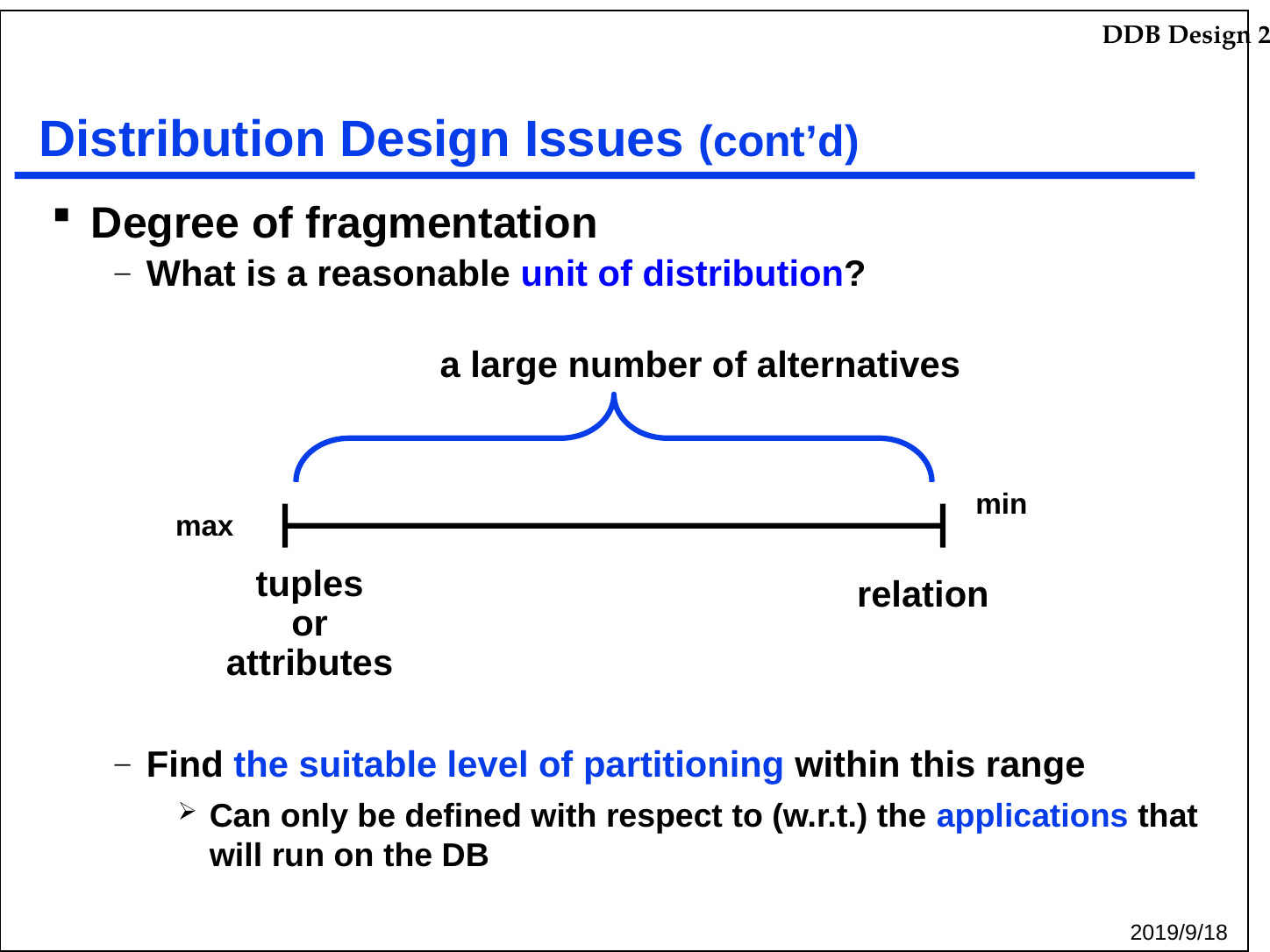

# Distribution Design Issues (cont’d)

Degree of fragmentation
What is a reasonable unit of distribution?

Find the suitable level of partitioning within this range
Can only be defined with respect to (w.r.t.) the applications that will run on the DB
a large number of alternatives
min

max

tuples
or
attributes
relation